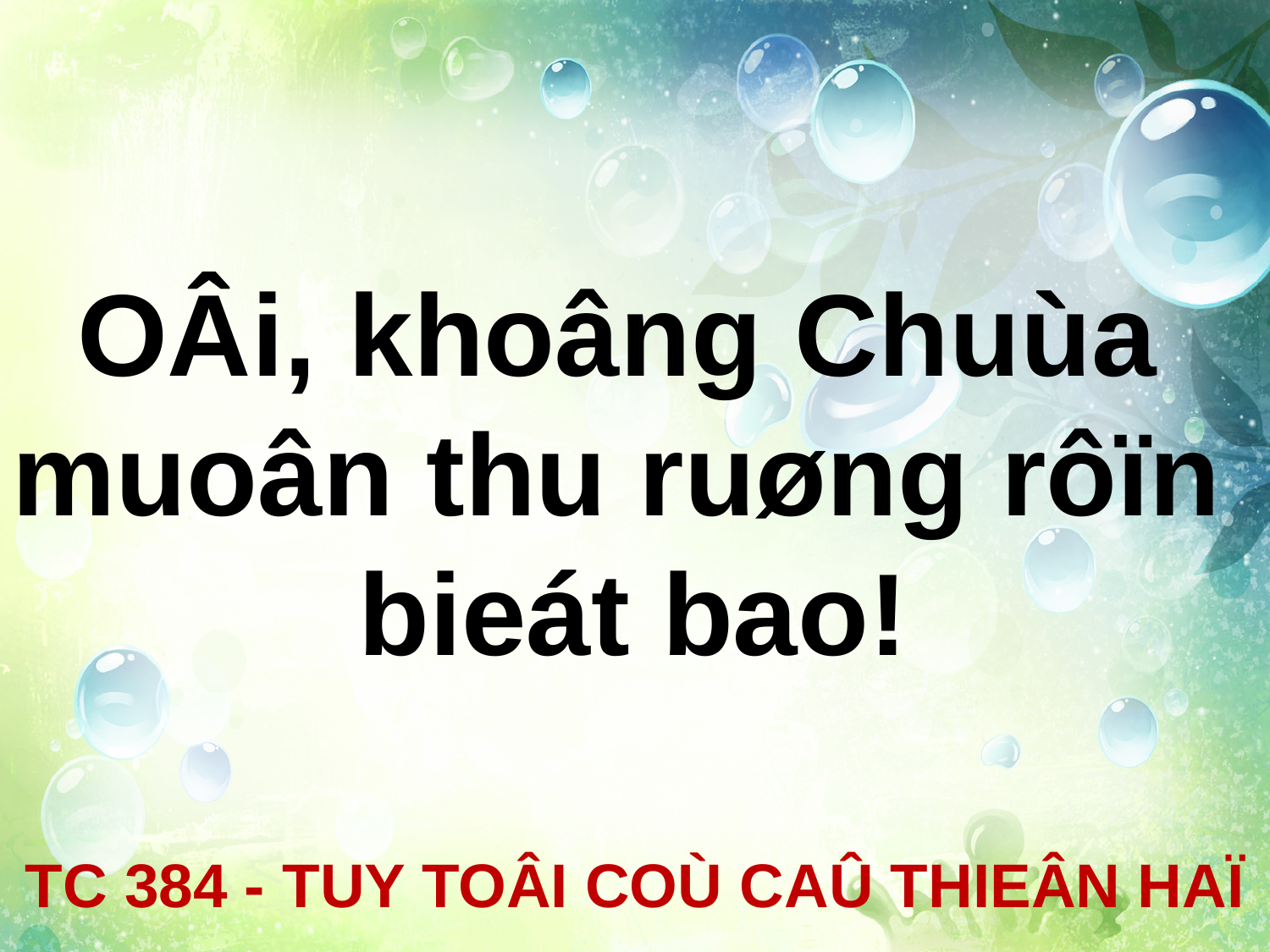

OÂi, khoâng Chuùa
muoân thu ruøng rôïn
bieát bao!
TC 384 - TUY TOÂI COÙ CAÛ THIEÂN HAÏ